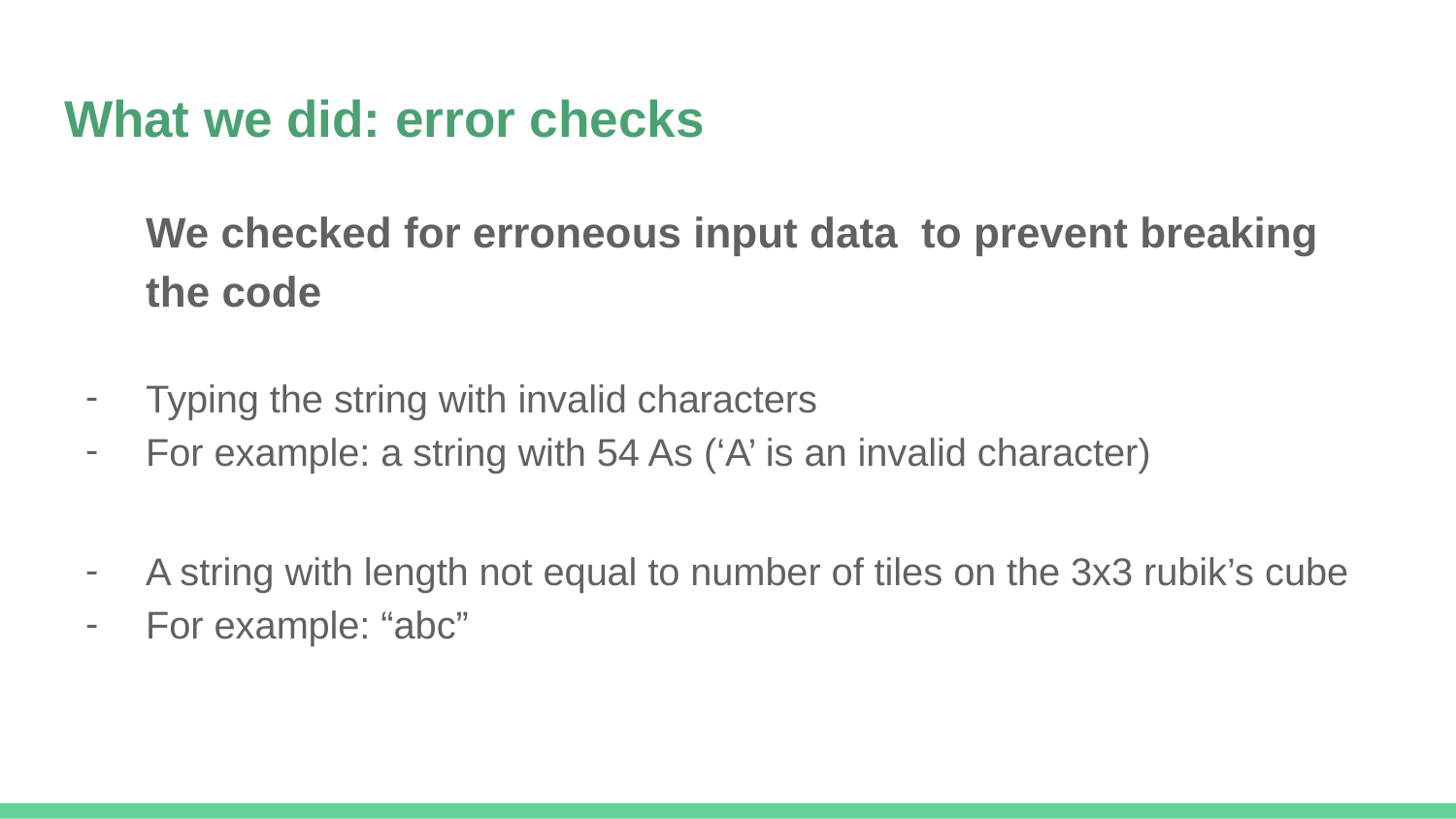

# What we did: error checks
We checked for erroneous input data  to prevent breaking the code

Typing the string with invalid characters
For example: a string with 54 As (‘A’ is an invalid character)

A string with length not equal to number of tiles on the 3x3 rubik’s cube
For example: “abc”